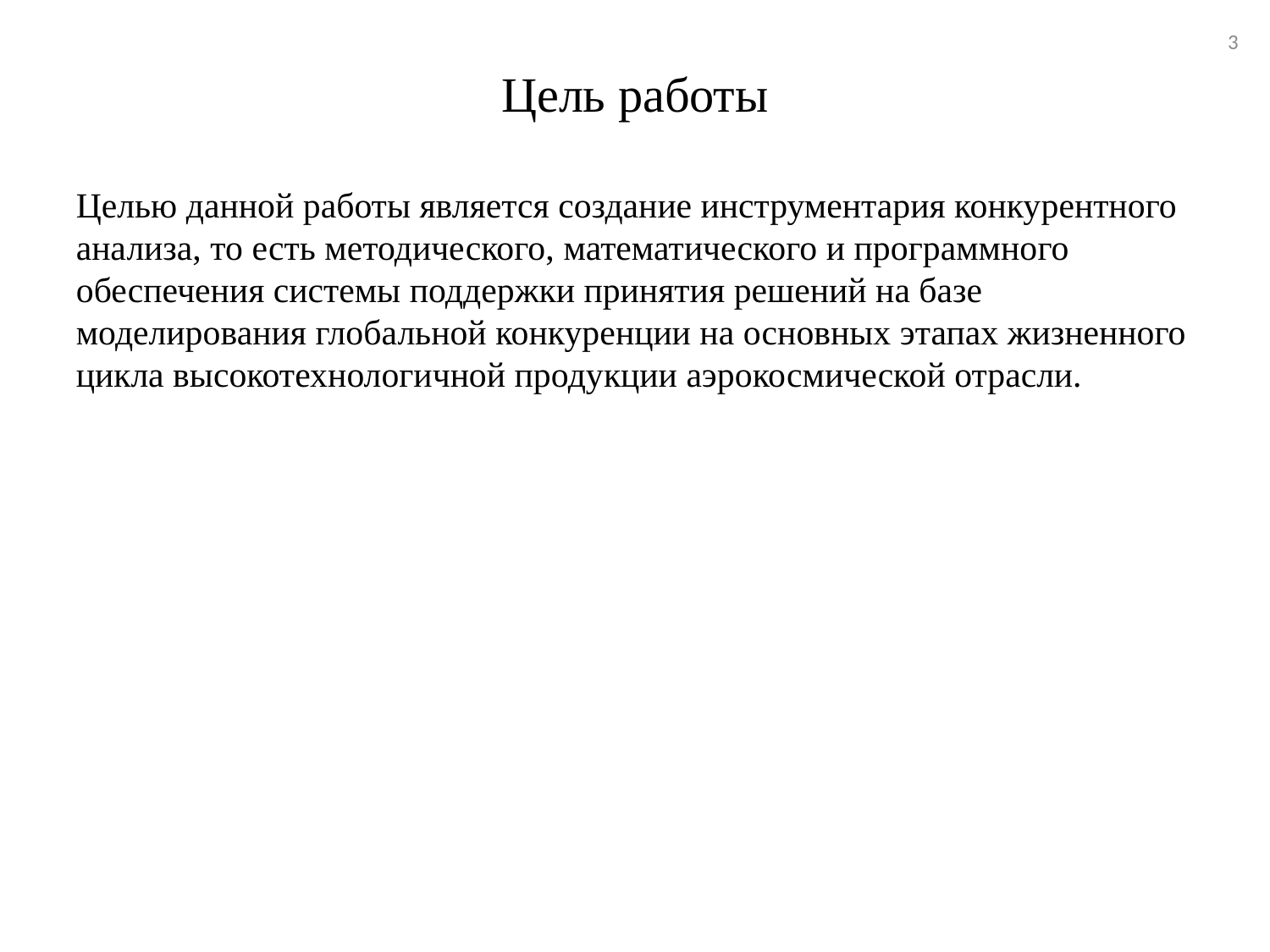

3
# Цель работы
Целью данной работы является создание инструментария конкурентного анализа, то есть методического, математического и программного обеспечения системы поддержки принятия решений на базе моделирования глобальной конкуренции на основных этапах жизненного цикла высокотехнологичной продукции аэрокосмической отрасли.